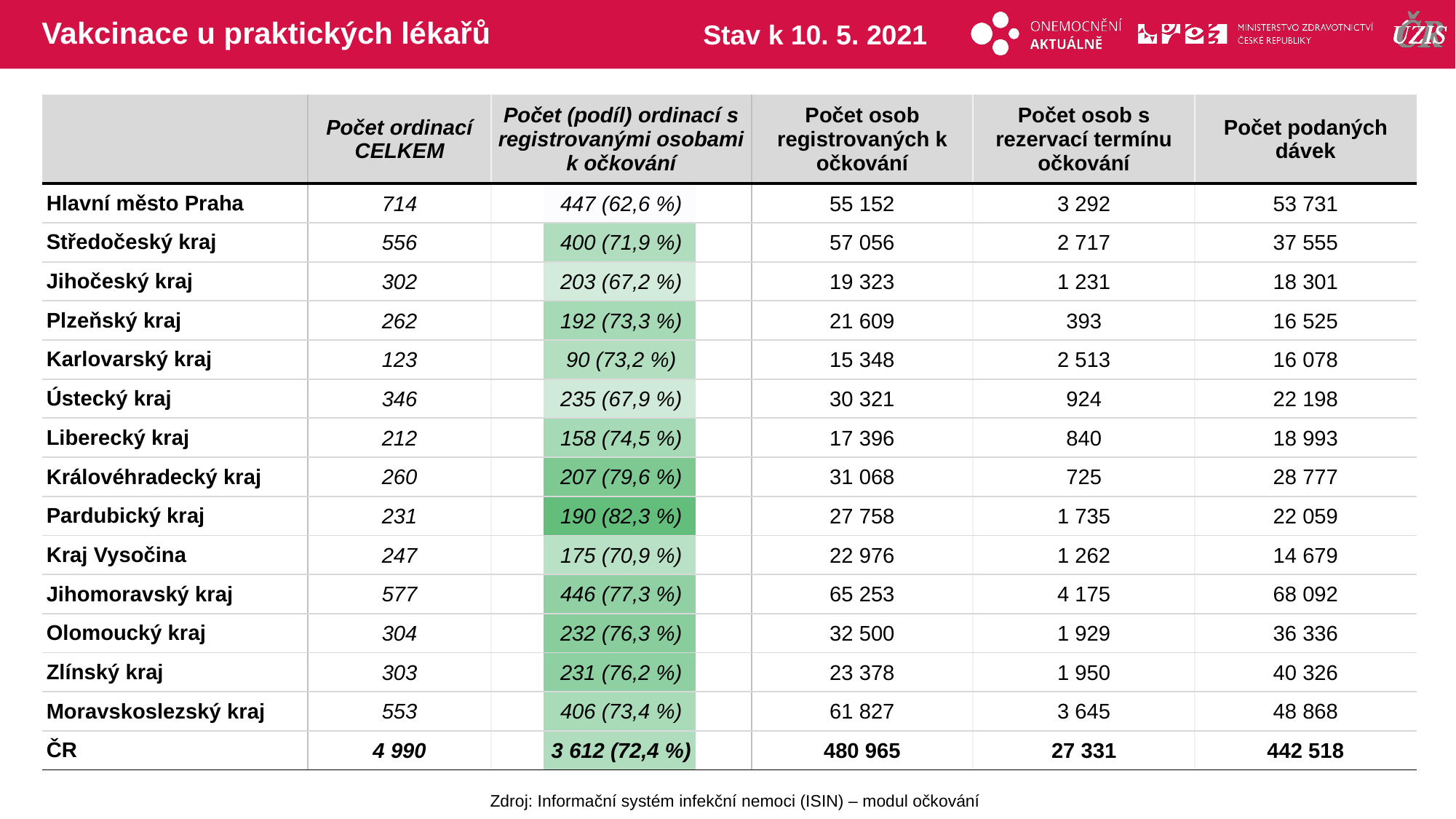

# Vakcinace u praktických lékařů
Stav k 10. 5. 2021
|  | Počet ordinací CELKEM | Počet (podíl) ordinací s registrovanými osobami k očkování | Počet osob registrovaných k očkování | Počet osob s rezervací termínu očkování | Počet podaných dávek |
| --- | --- | --- | --- | --- | --- |
| Hlavní město Praha | 714 | 447 (62,6 %) | 55 152 | 3 292 | 53 731 |
| Středočeský kraj | 556 | 400 (71,9 %) | 57 056 | 2 717 | 37 555 |
| Jihočeský kraj | 302 | 203 (67,2 %) | 19 323 | 1 231 | 18 301 |
| Plzeňský kraj | 262 | 192 (73,3 %) | 21 609 | 393 | 16 525 |
| Karlovarský kraj | 123 | 90 (73,2 %) | 15 348 | 2 513 | 16 078 |
| Ústecký kraj | 346 | 235 (67,9 %) | 30 321 | 924 | 22 198 |
| Liberecký kraj | 212 | 158 (74,5 %) | 17 396 | 840 | 18 993 |
| Královéhradecký kraj | 260 | 207 (79,6 %) | 31 068 | 725 | 28 777 |
| Pardubický kraj | 231 | 190 (82,3 %) | 27 758 | 1 735 | 22 059 |
| Kraj Vysočina | 247 | 175 (70,9 %) | 22 976 | 1 262 | 14 679 |
| Jihomoravský kraj | 577 | 446 (77,3 %) | 65 253 | 4 175 | 68 092 |
| Olomoucký kraj | 304 | 232 (76,3 %) | 32 500 | 1 929 | 36 336 |
| Zlínský kraj | 303 | 231 (76,2 %) | 23 378 | 1 950 | 40 326 |
| Moravskoslezský kraj | 553 | 406 (73,4 %) | 61 827 | 3 645 | 48 868 |
| ČR | 4 990 | 3 612 (72,4 %) | 480 965 | 27 331 | 442 518 |
|  |
| --- |
|  |
|  |
|  |
|  |
|  |
|  |
|  |
|  |
|  |
|  |
|  |
|  |
|  |
|  |
Zdroj: Informační systém infekční nemoci (ISIN) – modul očkování